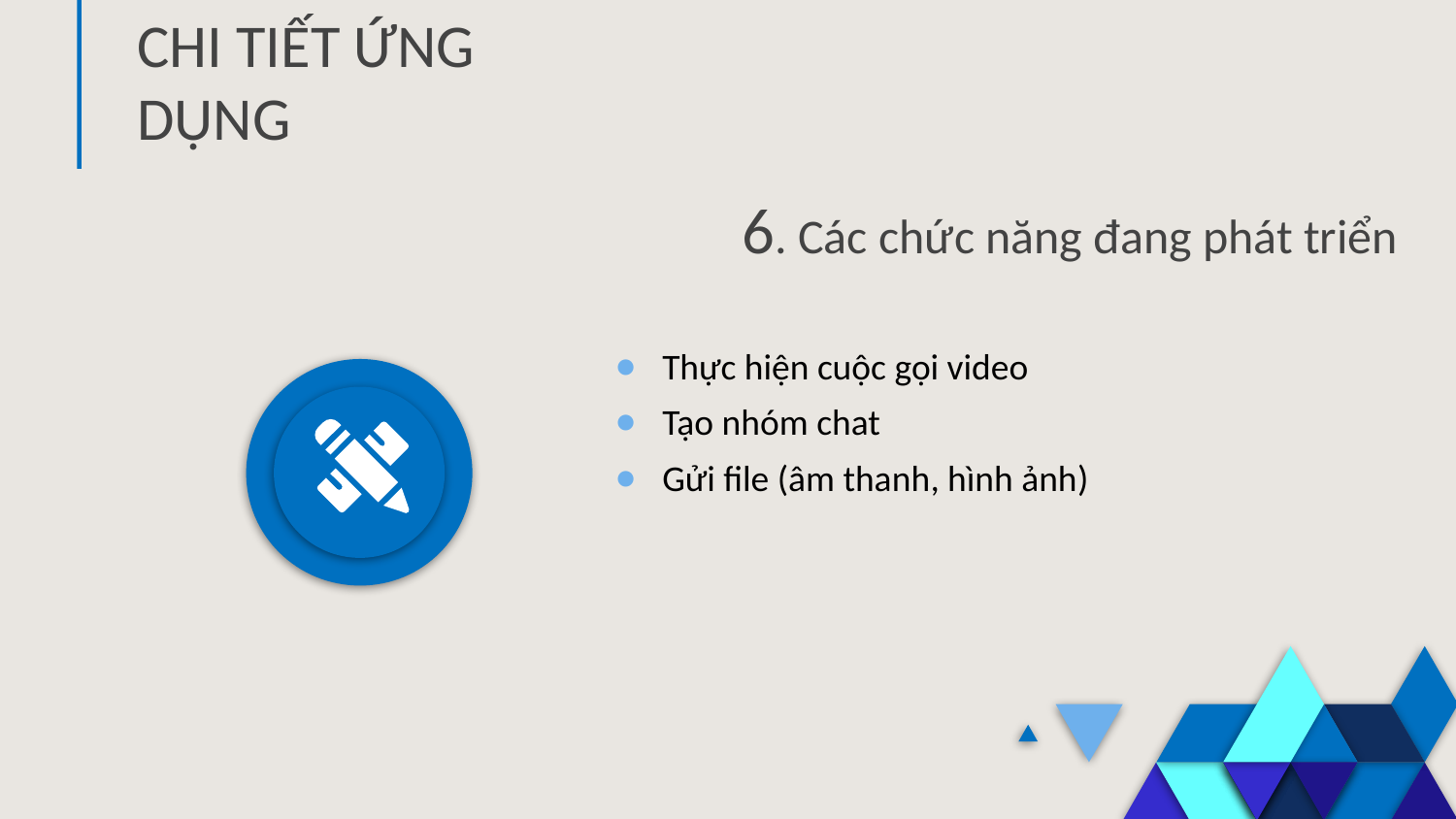

# CHI TIẾT ỨNG DỤNG
6. Các chức năng đang phát triển
Thực hiện cuộc gọi video
Tạo nhóm chat
Gửi file (âm thanh, hình ảnh)